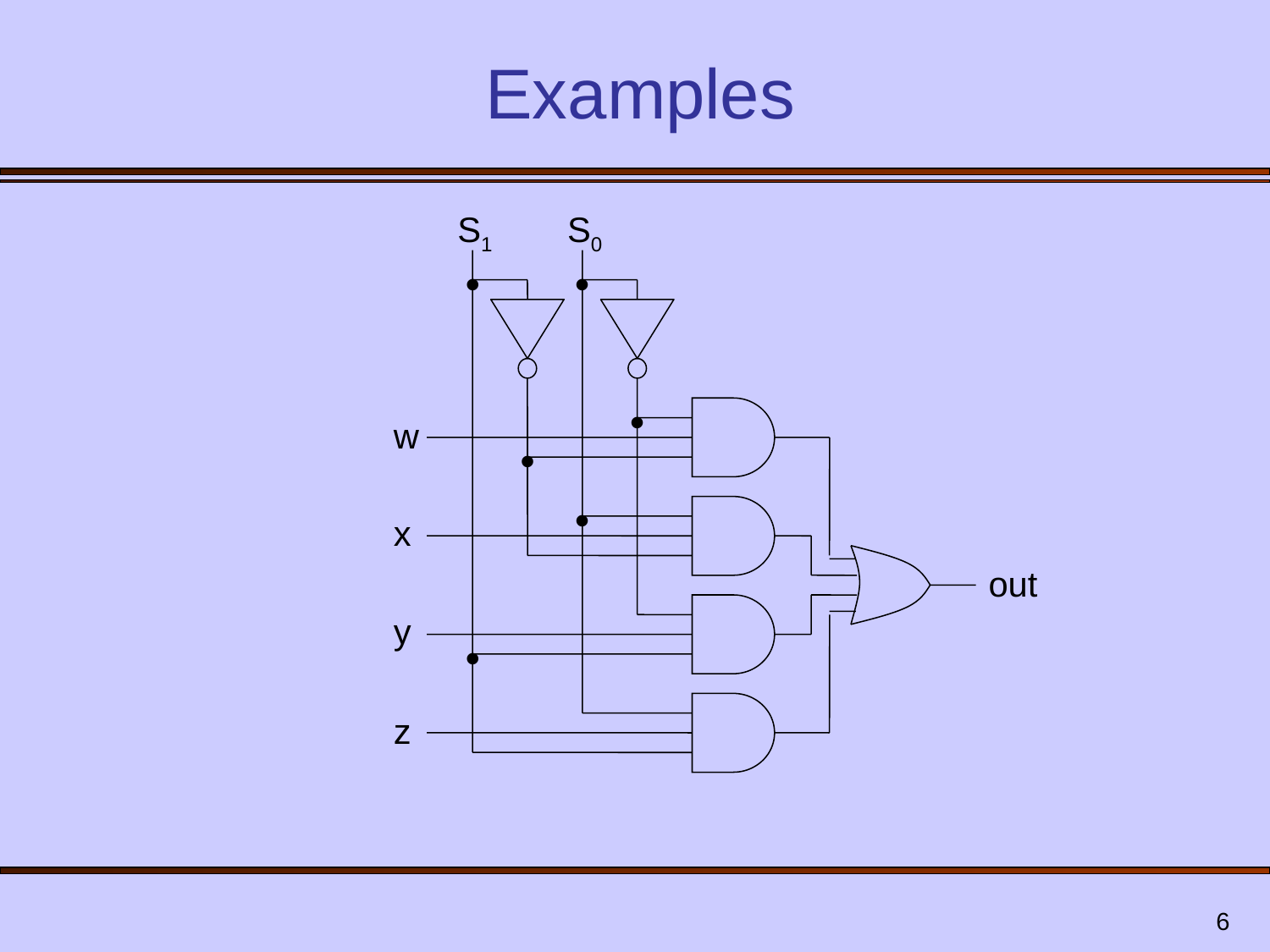

# Examples
S1
S0
•

•

•

w

•

•

x

out

y

•

z

6